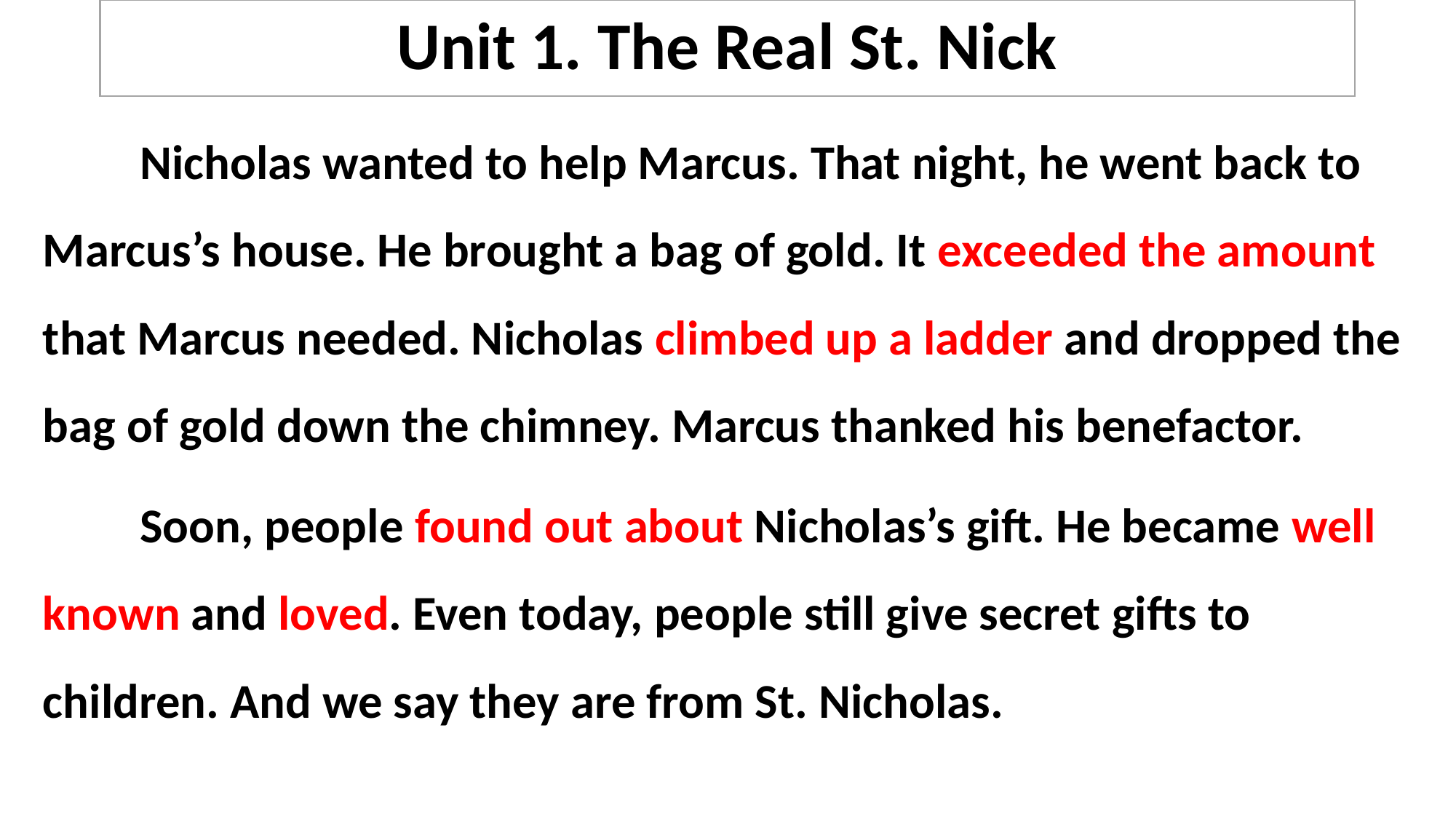

# Unit 1. The Real St. Nick
	Nicholas wanted to help Marcus. That night, he went back to Marcus’s house. He brought a bag of gold. It exceeded the amount that Marcus needed. Nicholas climbed up a ladder and dropped the bag of gold down the chimney. Marcus thanked his benefactor.
	Soon, people found out about Nicholas’s gift. He became well known and loved. Even today, people still give secret gifts to children. And we say they are from St. Nicholas.